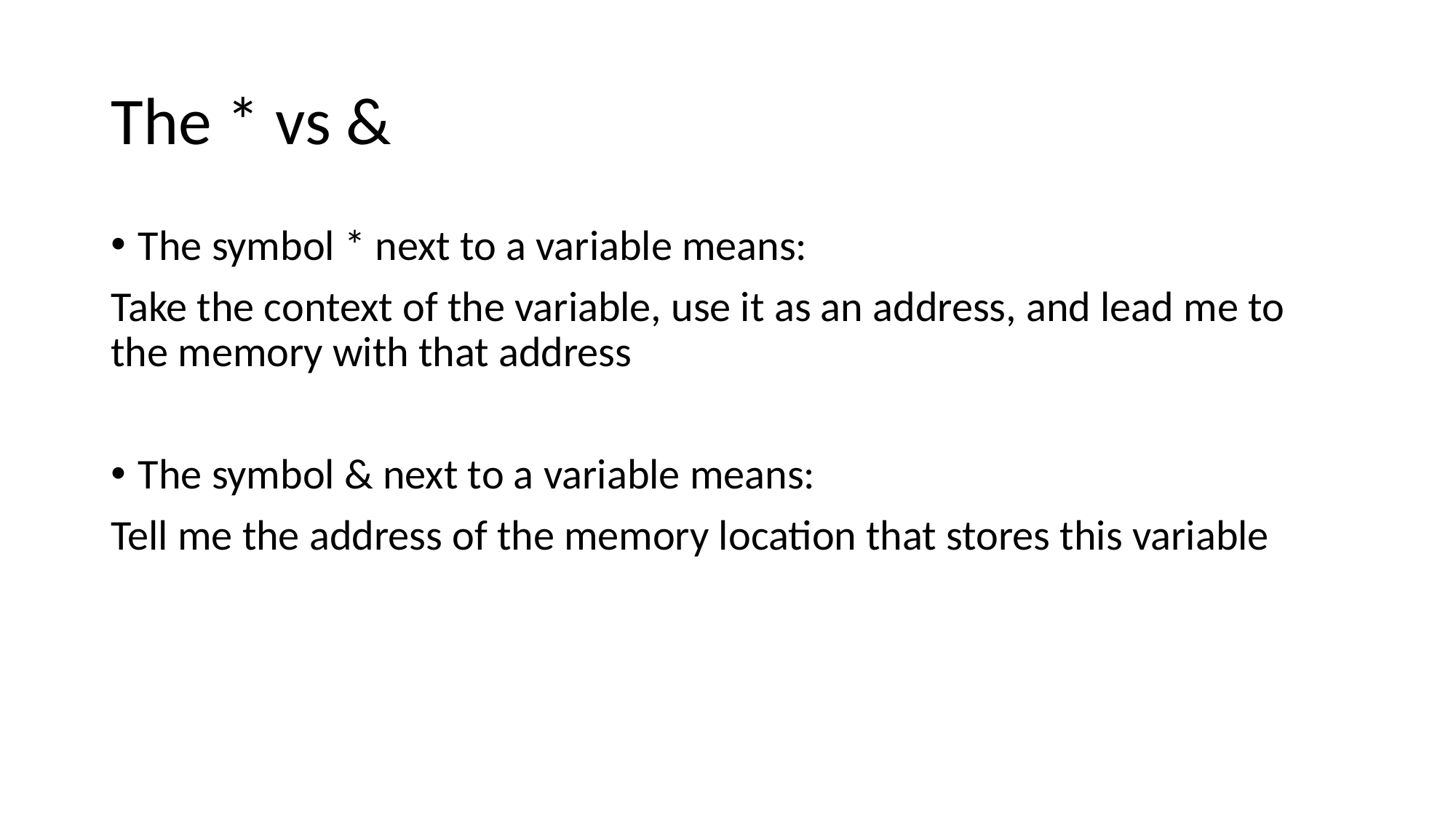

# The * vs &
The symbol * next to a variable means:
Take the context of the variable, use it as an address, and lead me to the memory with that address

The symbol & next to a variable means:
Tell me the address of the memory location that stores this variable